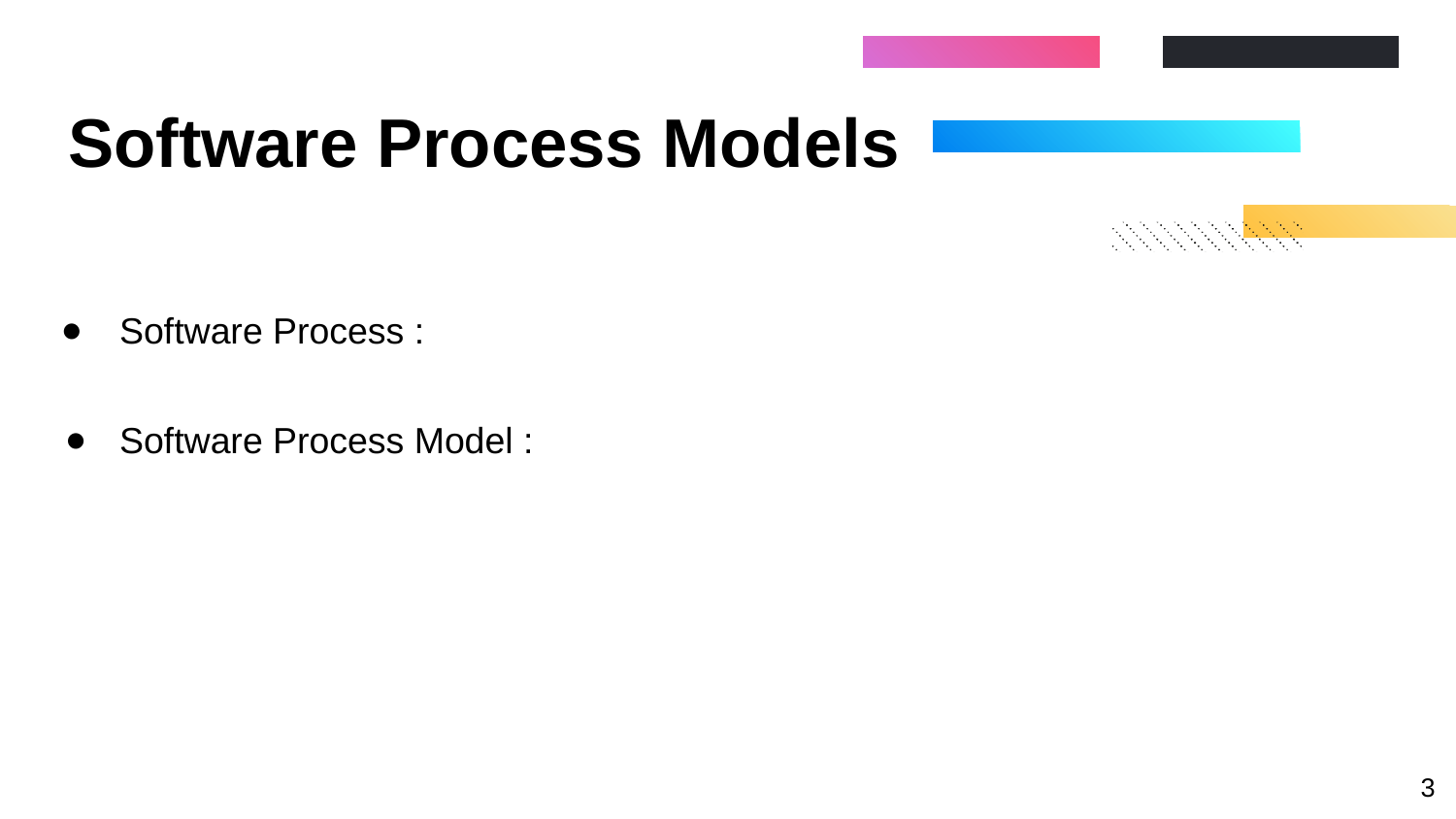

# Software Process Models
Software Process :
Software Process Model :
3